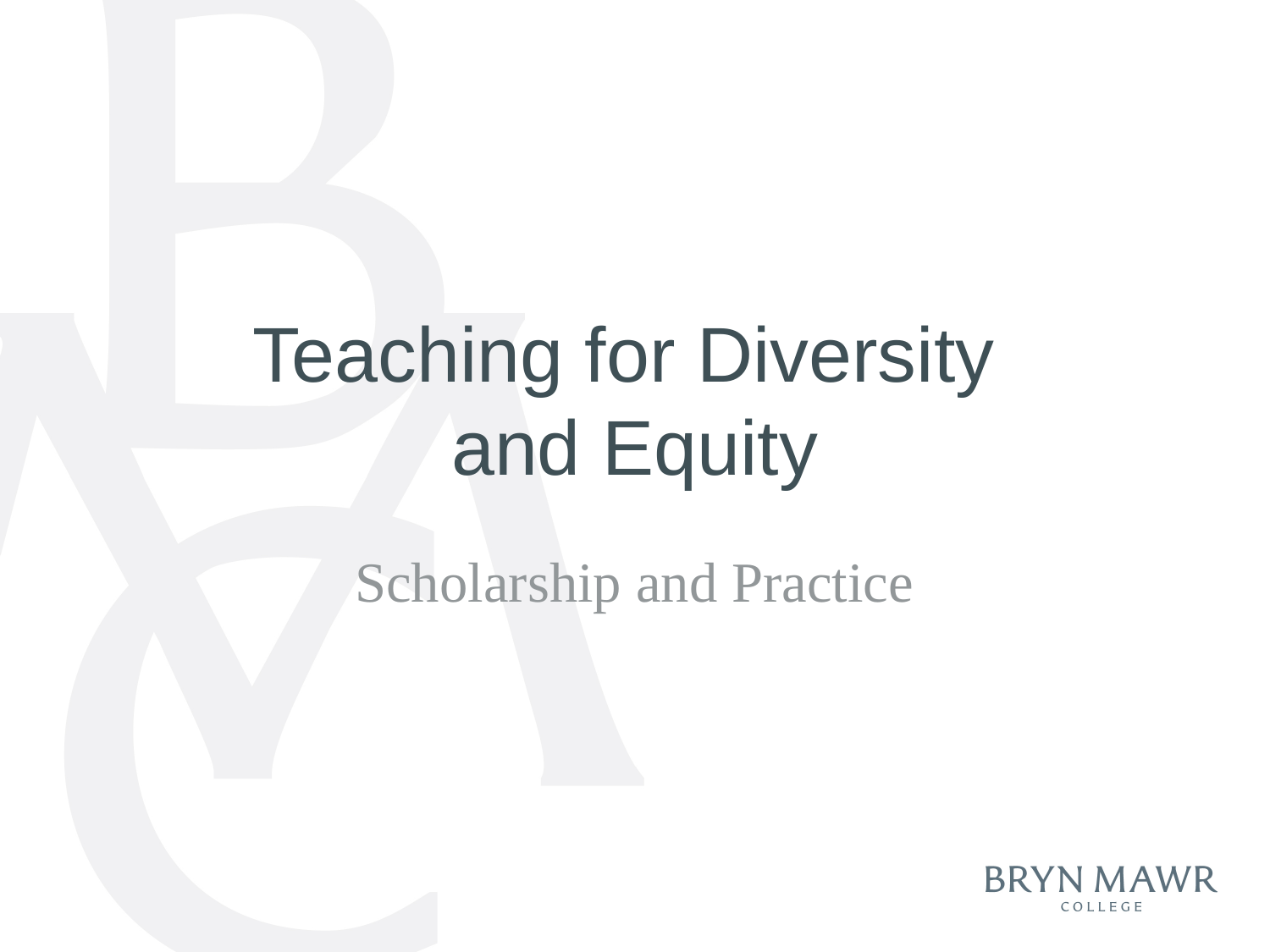

# Teaching for Diversity and Equity
Scholarship and Practice